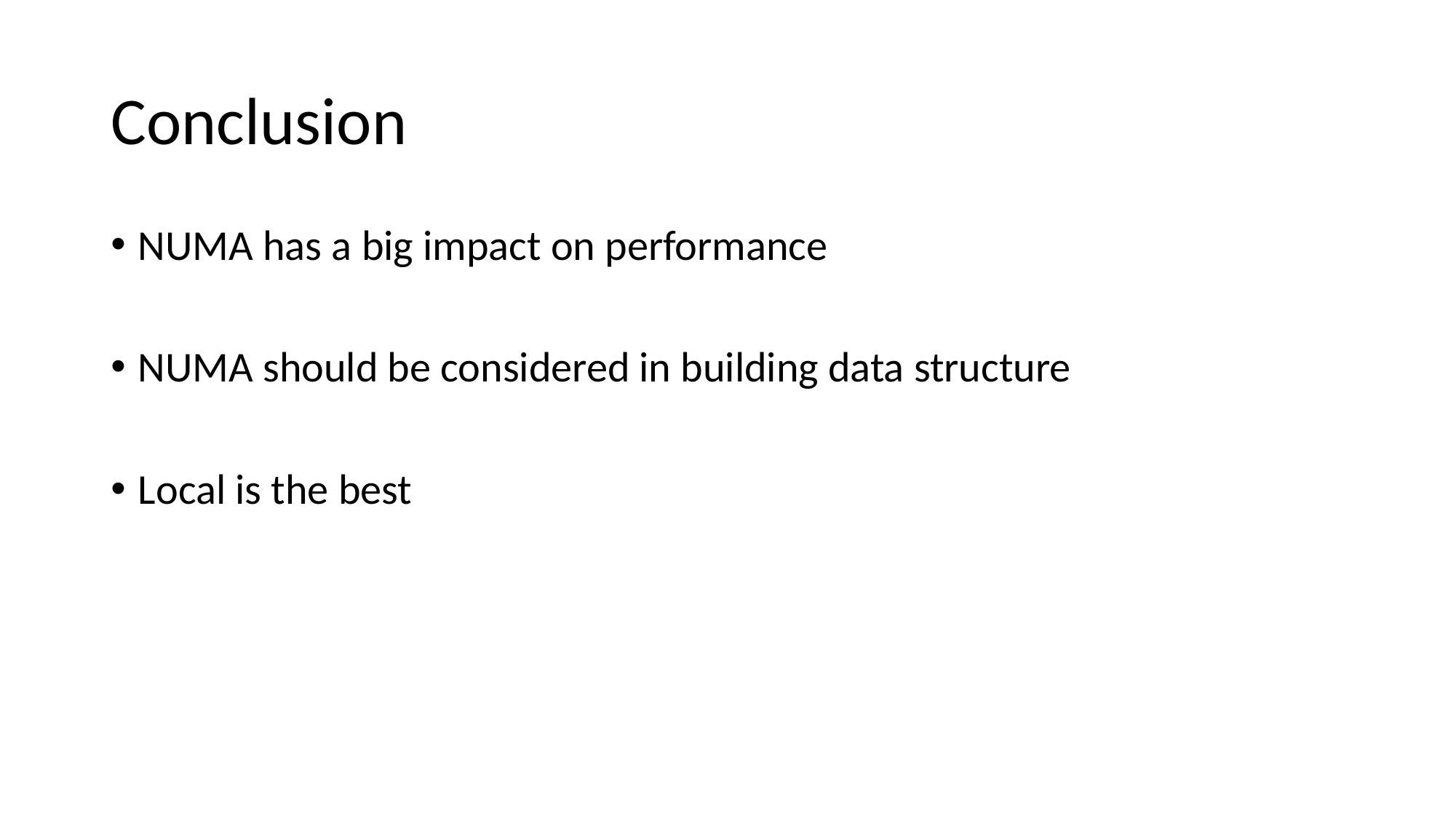

# Conclusion
NUMA has a big impact on performance

NUMA should be considered in building data structure

Local is the best